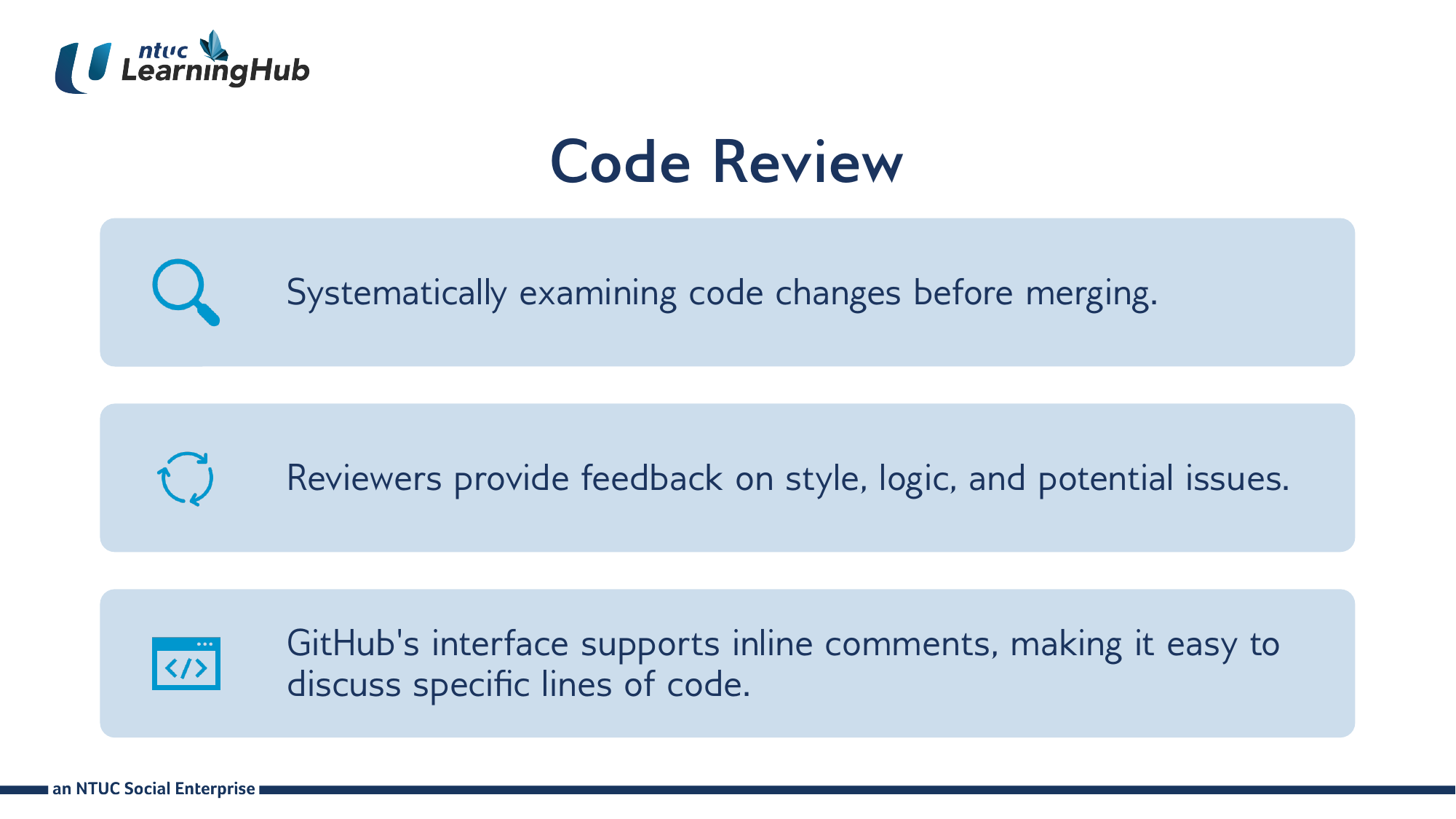

# Code Review
Systematically examining code changes before merging.
Reviewers provide feedback on style, logic, and potential issues.
GitHub's interface supports inline comments, making it easy to discuss specific lines of code.